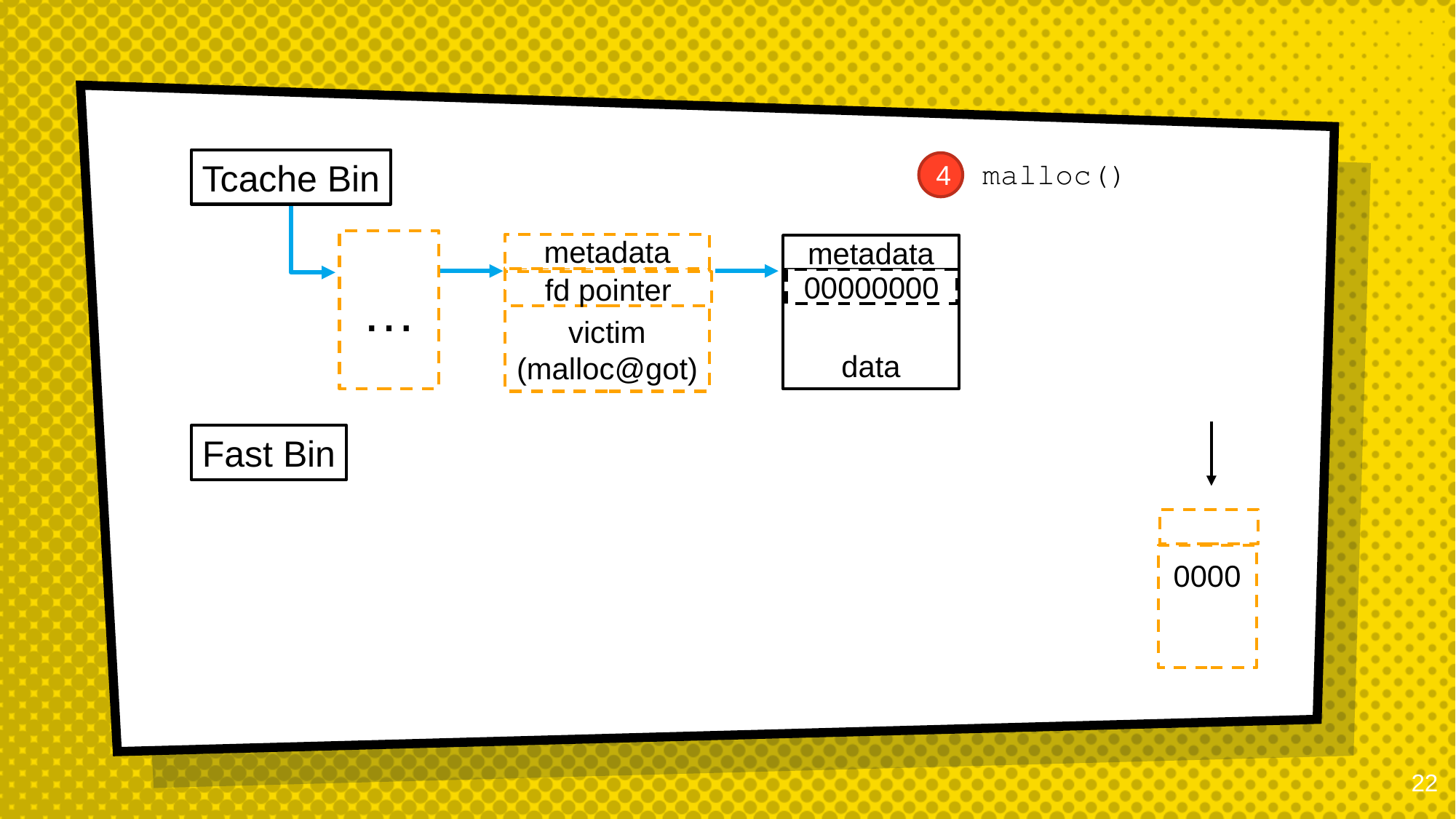

malloc()
Tcache Bin
4
…
metadata
victim
(malloc@got)
fd pointer
metadata
data
00000000
Fast Bin

0000
22